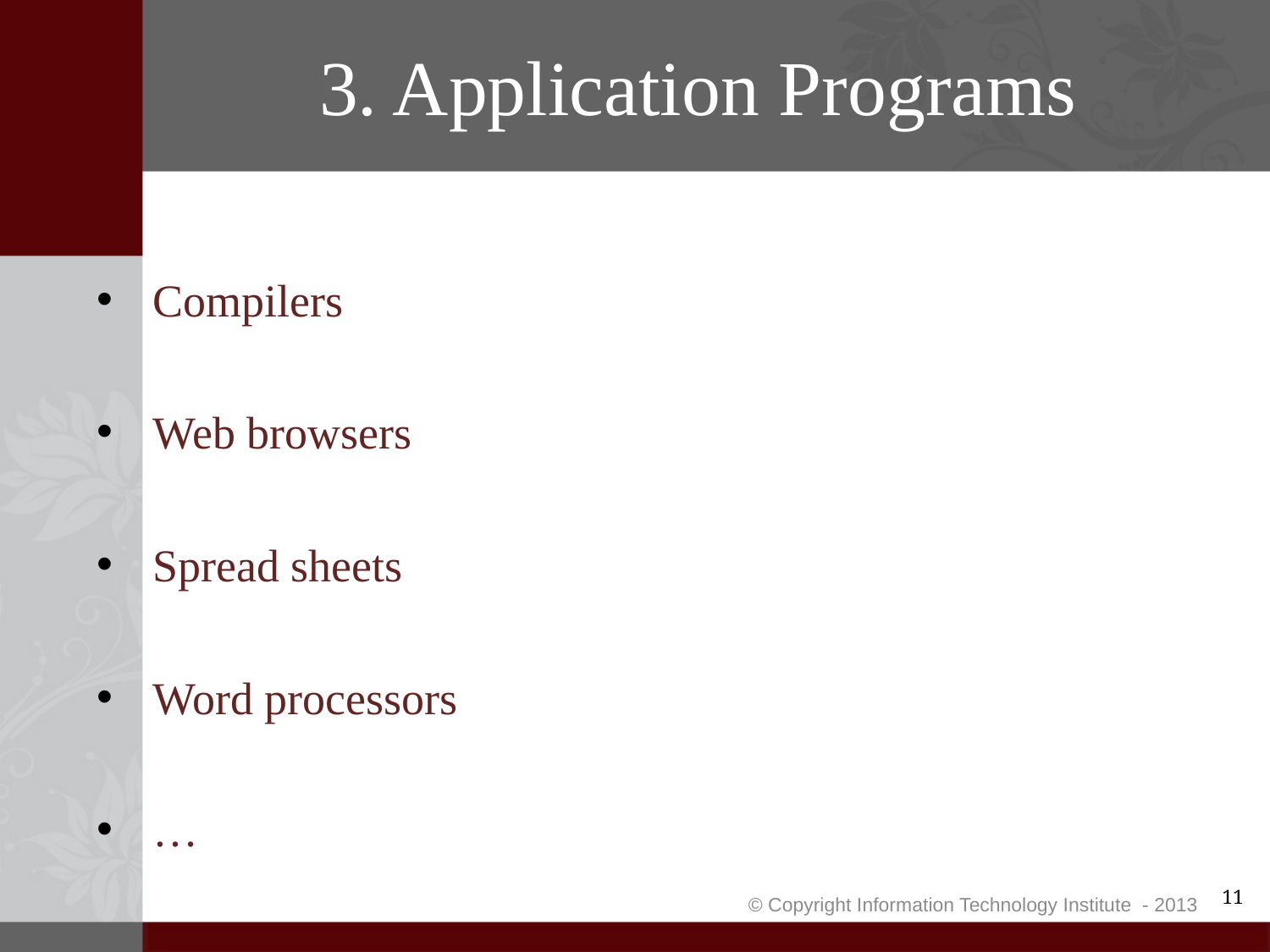

# 3. Application Programs
Compilers

Web browsers

Spread sheets

Word processors

…